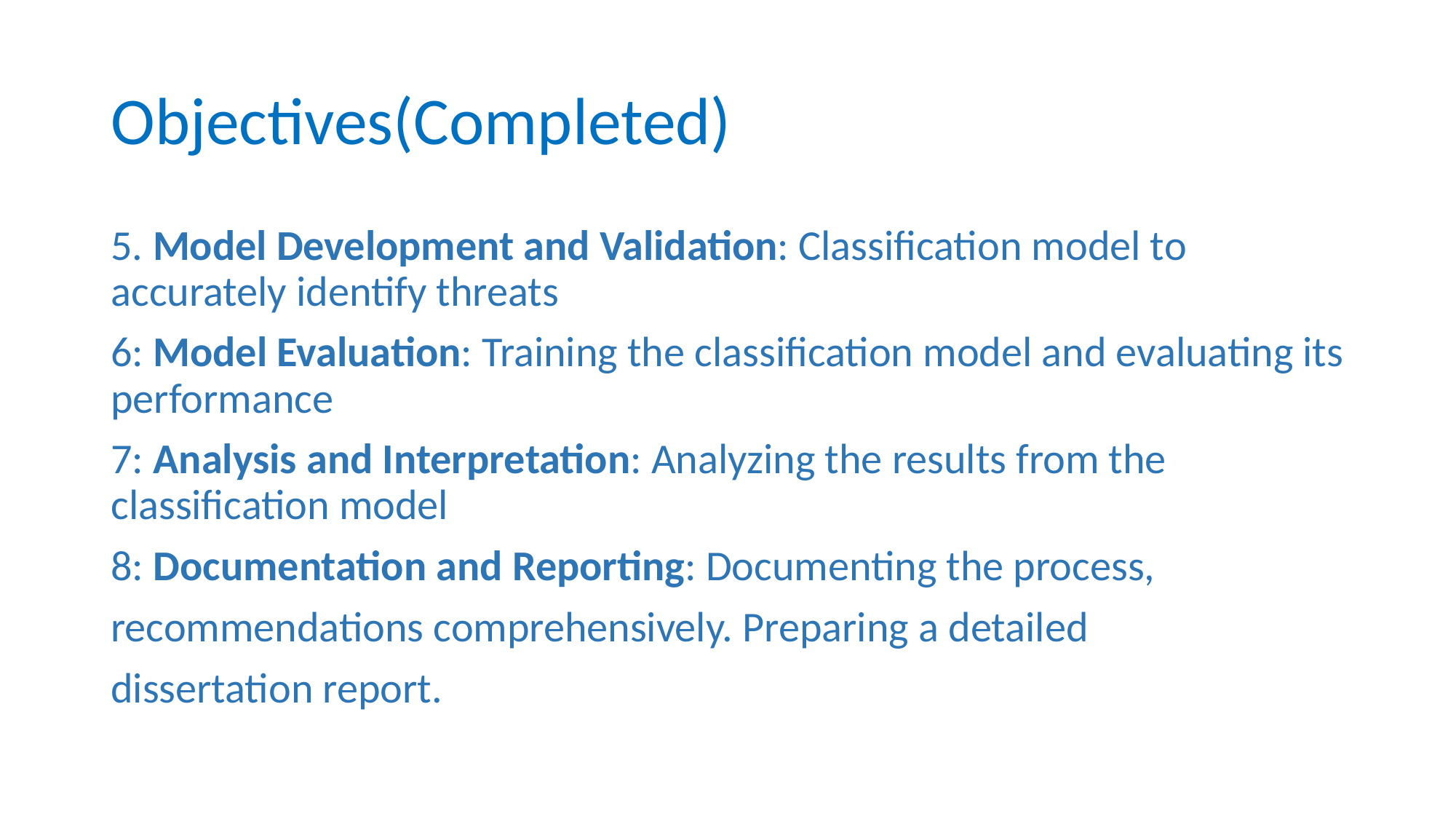

# Objectives(Completed)
5. Model Development and Validation: Classification model to accurately identify threats
6: Model Evaluation: Training the classification model and evaluating its performance
7: Analysis and Interpretation: Analyzing the results from the classification model
8: Documentation and Reporting: Documenting the process,
recommendations comprehensively. Preparing a detailed
dissertation report.